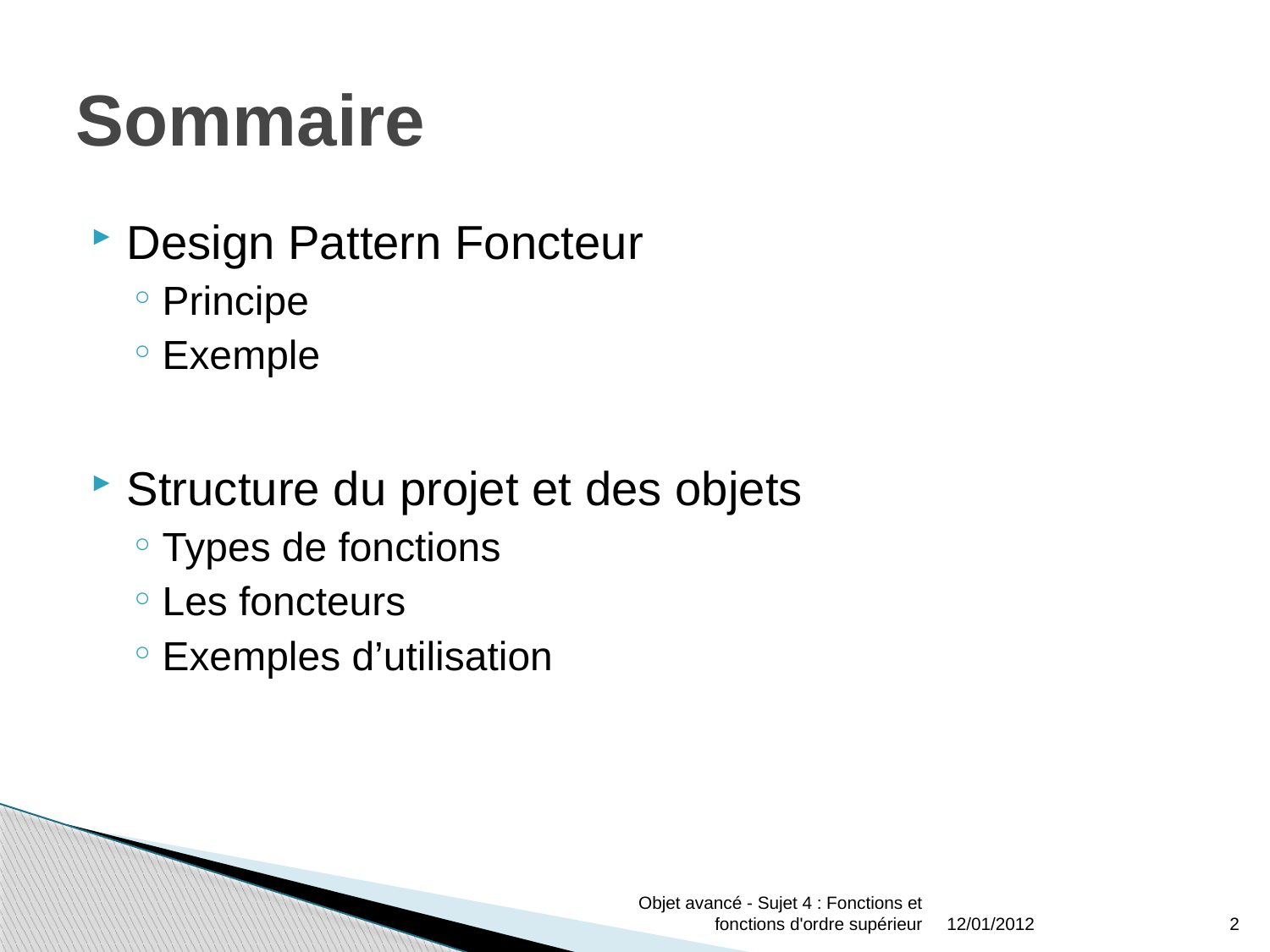

# Sommaire
Design Pattern Foncteur
Principe
Exemple

Structure du projet et des objets
Types de fonctions
Les foncteurs
Exemples d’utilisation

Objet avancé - Sujet 4 : Fonctions et fonctions d'ordre supérieur
12/01/2012
2